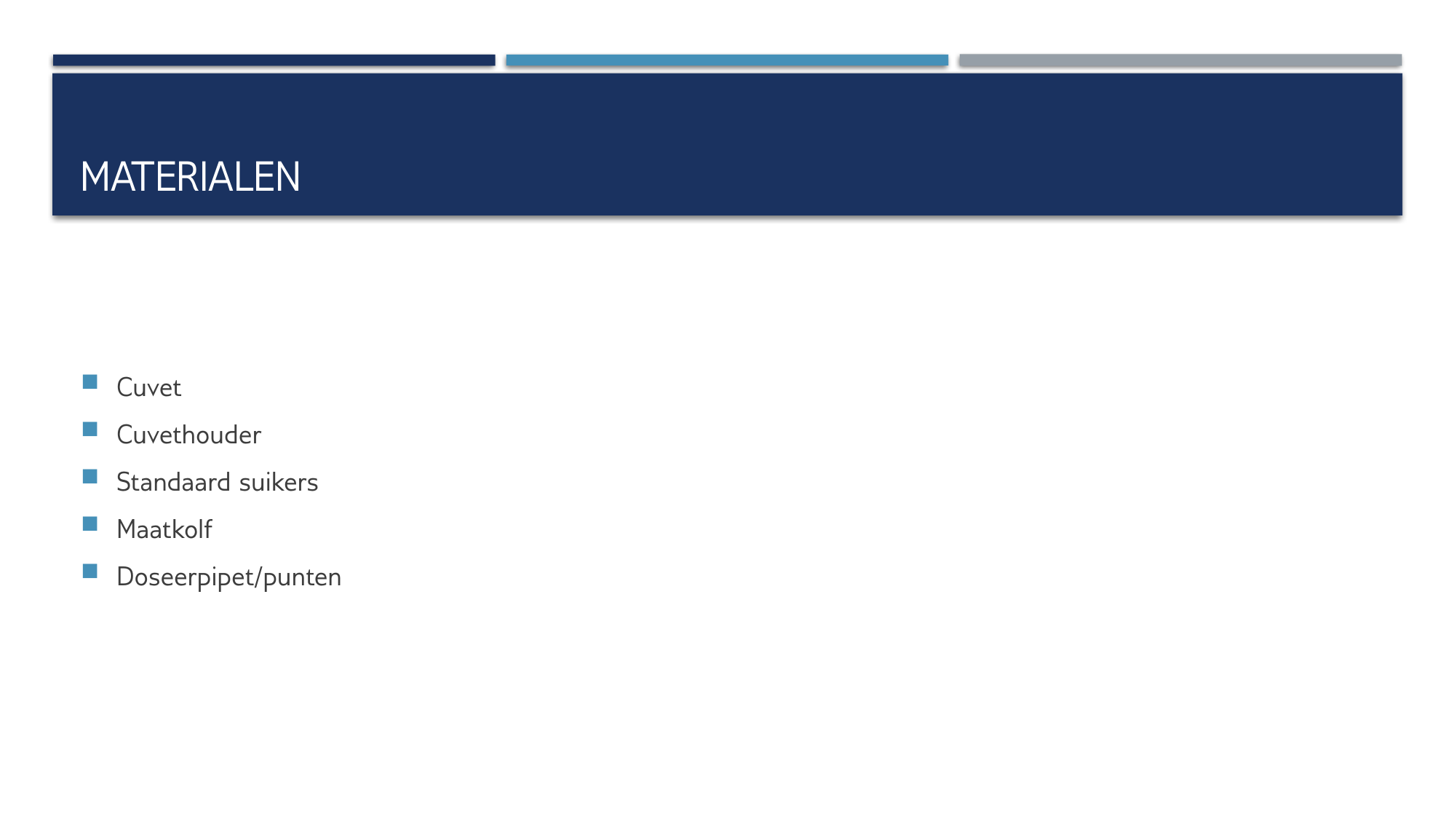

# materialen
Cuvet
Cuvethouder
Standaard suikers
Maatkolf
Doseerpipet/punten